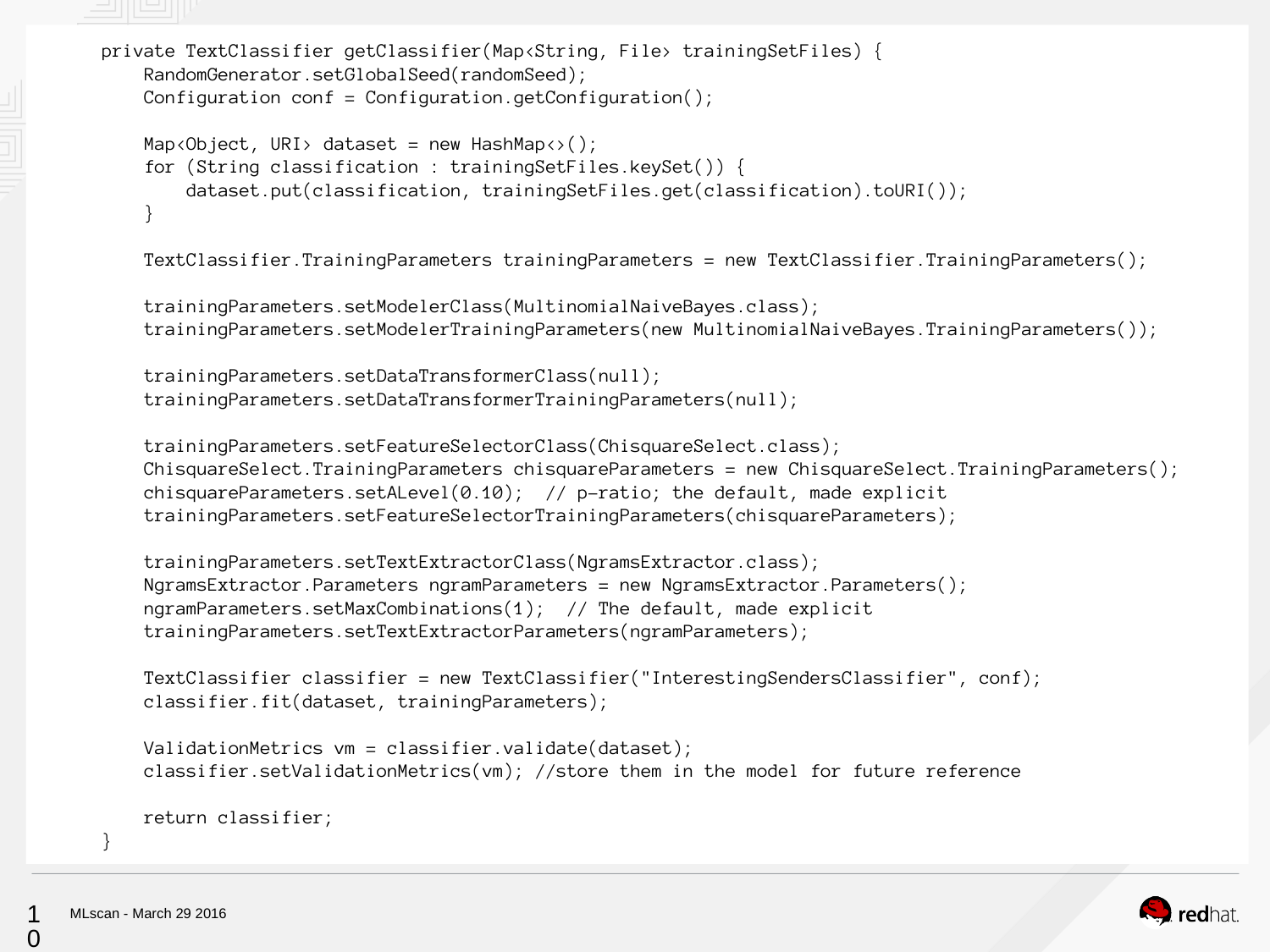

private TextClassifier getClassifier(Map<String, File> trainingSetFiles) {
    RandomGenerator.setGlobalSeed(randomSeed);
    Configuration conf = Configuration.getConfiguration();

    Map<Object, URI> dataset = new HashMap<>();
    for (String classification : trainingSetFiles.keySet()) {
        dataset.put(classification, trainingSetFiles.get(classification).toURI());
    }

    TextClassifier.TrainingParameters trainingParameters = new TextClassifier.TrainingParameters();

    trainingParameters.setModelerClass(MultinomialNaiveBayes.class);
    trainingParameters.setModelerTrainingParameters(new MultinomialNaiveBayes.TrainingParameters());

    trainingParameters.setDataTransformerClass(null);
    trainingParameters.setDataTransformerTrainingParameters(null);

    trainingParameters.setFeatureSelectorClass(ChisquareSelect.class);
    ChisquareSelect.TrainingParameters chisquareParameters = new ChisquareSelect.TrainingParameters();
    chisquareParameters.setALevel(0.10);  // p-ratio; the default, made explicit
    trainingParameters.setFeatureSelectorTrainingParameters(chisquareParameters);

    trainingParameters.setTextExtractorClass(NgramsExtractor.class);
    NgramsExtractor.Parameters ngramParameters = new NgramsExtractor.Parameters();
    ngramParameters.setMaxCombinations(1);  // The default, made explicit
    trainingParameters.setTextExtractorParameters(ngramParameters);

    TextClassifier classifier = new TextClassifier("InterestingSendersClassifier", conf);
    classifier.fit(dataset, trainingParameters);

    ValidationMetrics vm = classifier.validate(dataset);
    classifier.setValidationMetrics(vm); //store them in the model for future reference

    return classifier;
}
10